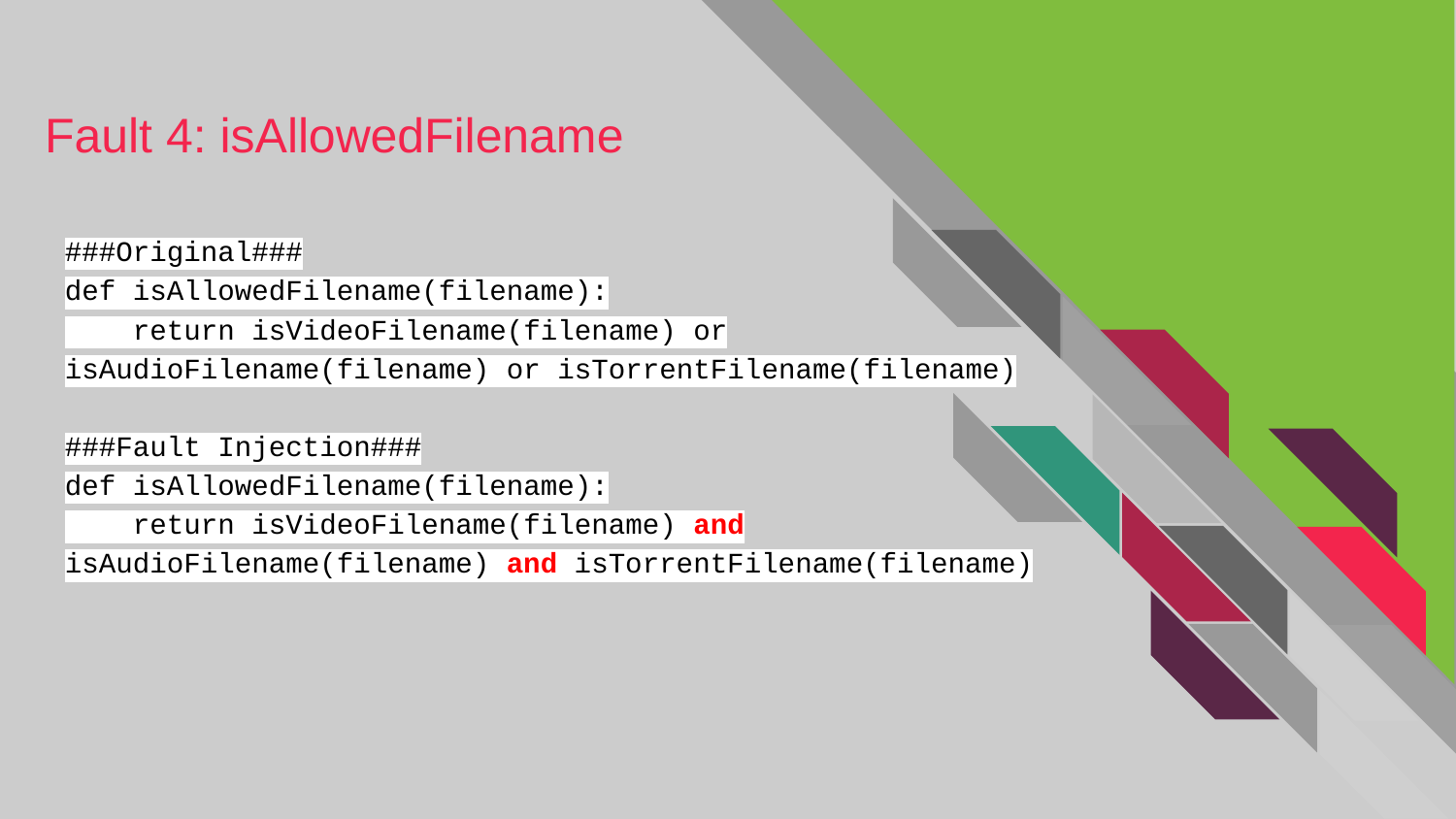

# Fault 4: isAllowedFilename
###Original###
def isAllowedFilename(filename):
    return isVideoFilename(filename) or isAudioFilename(filename) or isTorrentFilename(filename)
###Fault Injection###
def isAllowedFilename(filename):
    return isVideoFilename(filename) and isAudioFilename(filename) and isTorrentFilename(filename)